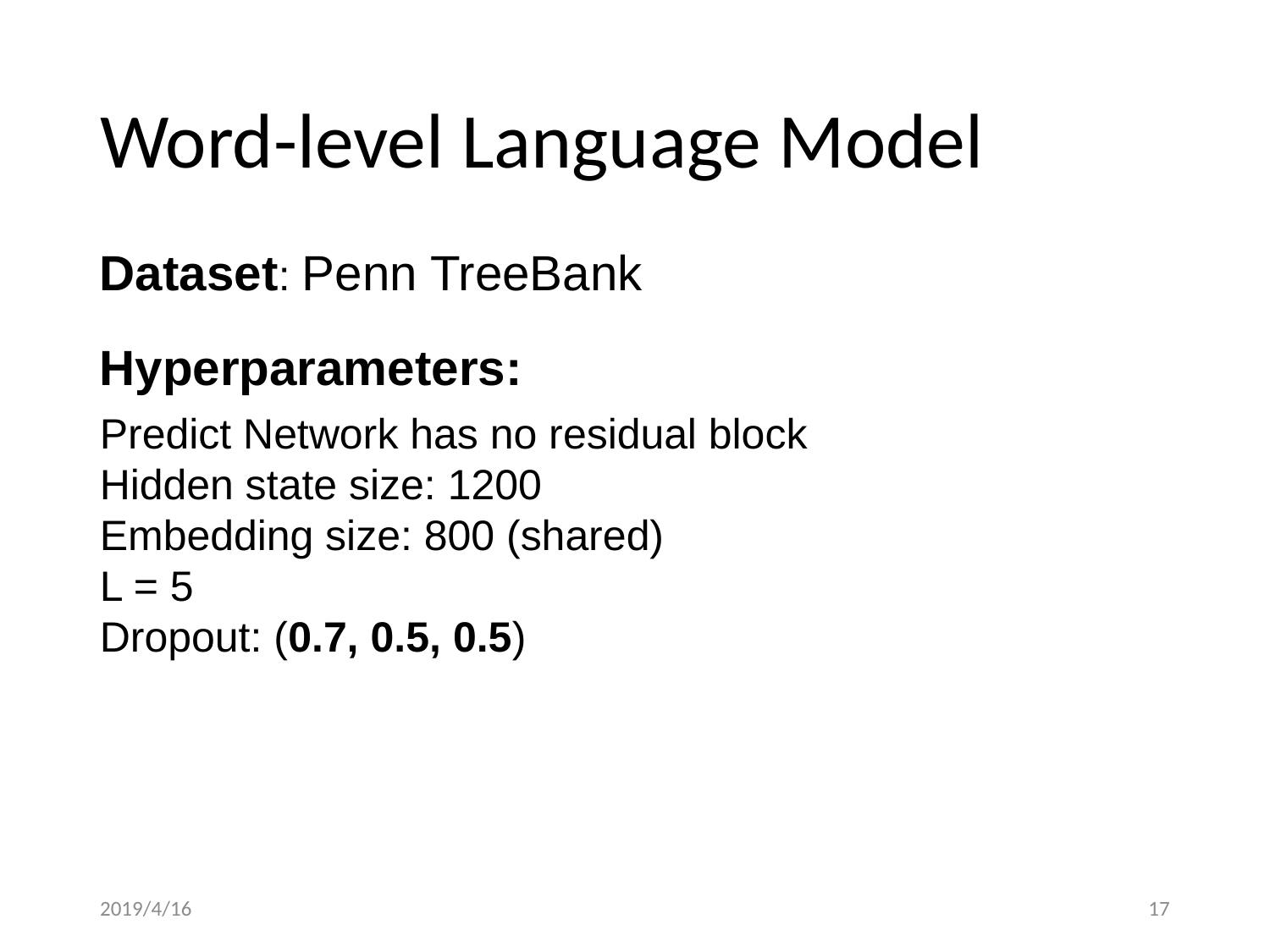

# Word-level Language Model
Dataset: Penn TreeBank
Hyperparameters:
Predict Network has no residual block
Hidden state size: 1200
Embedding size: 800 (shared)
L = 5
Dropout: (0.7, 0.5, 0.5)
2019/4/16
17